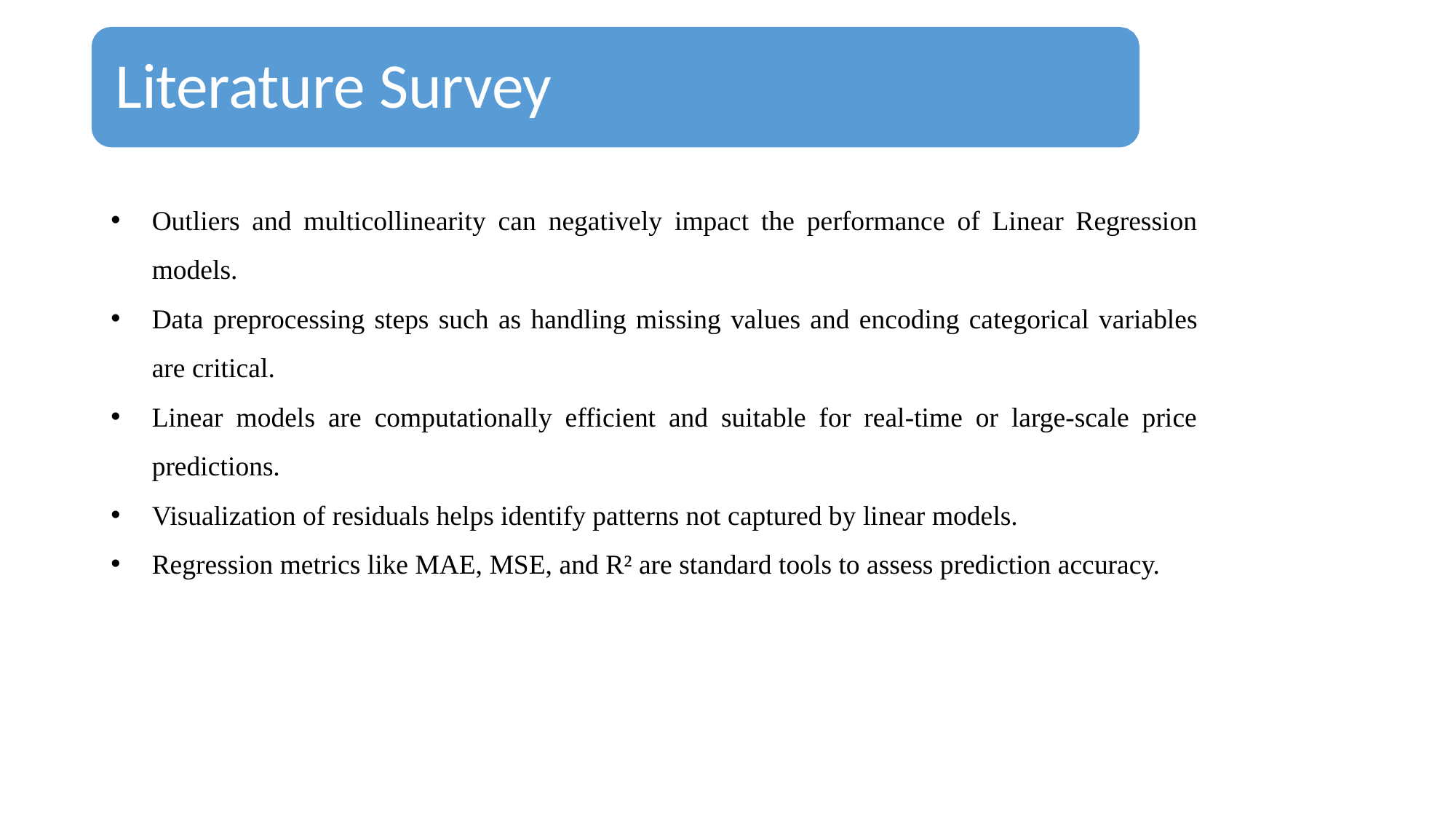

# Literature Survey
Outliers and multicollinearity can negatively impact the performance of Linear Regression models.
Data preprocessing steps such as handling missing values and encoding categorical variables are critical.
Linear models are computationally efficient and suitable for real-time or large-scale price predictions.
Visualization of residuals helps identify patterns not captured by linear models.
Regression metrics like MAE, MSE, and R² are standard tools to assess prediction accuracy.